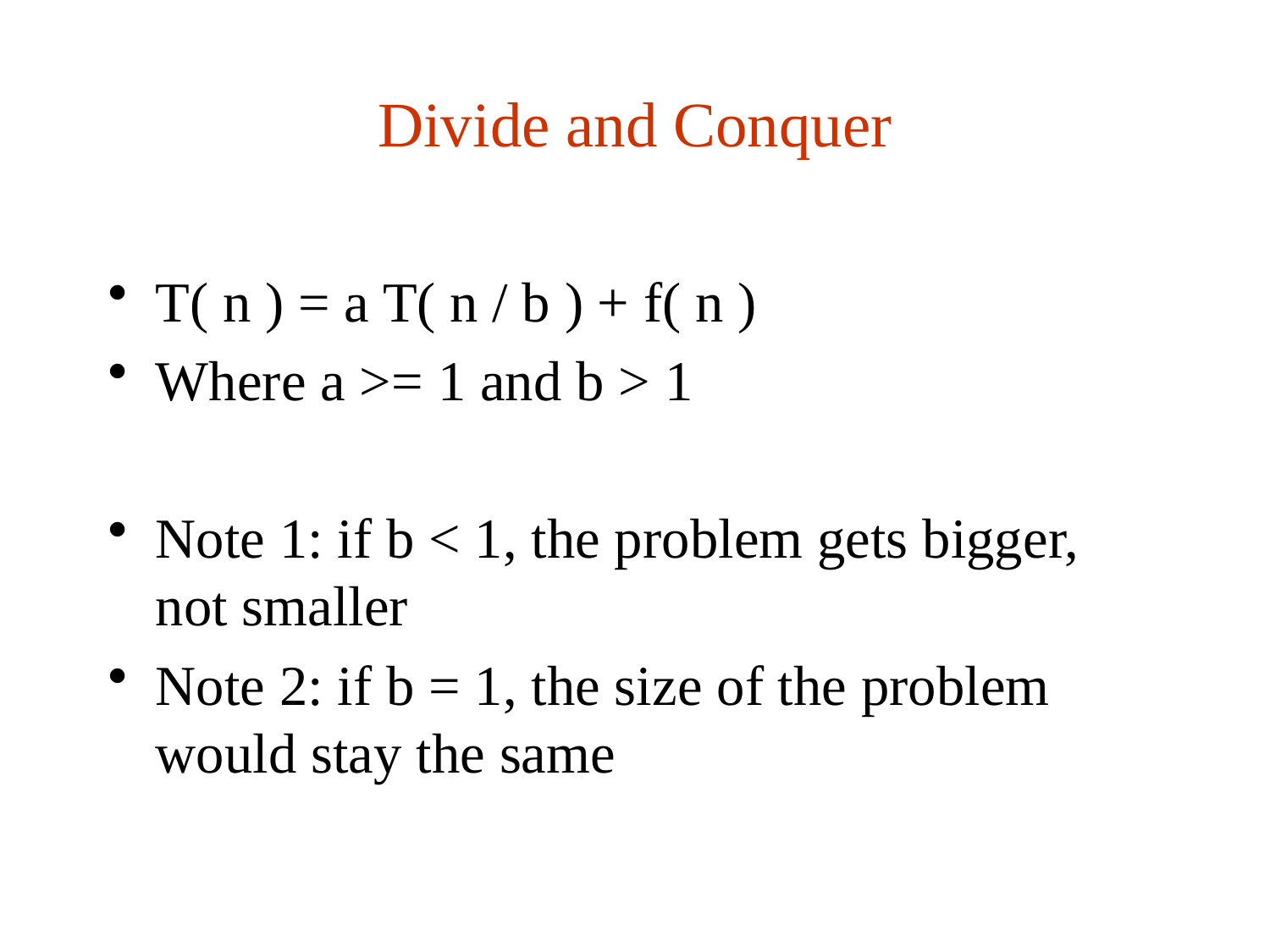

# Divide and Conquer

T( n ) = a T( n / b ) + f( n )
Where a >= 1 and b > 1

Note 1: if b < 1, the problem gets bigger, not smaller
Note 2: if b = 1, the size of the problem would stay the same